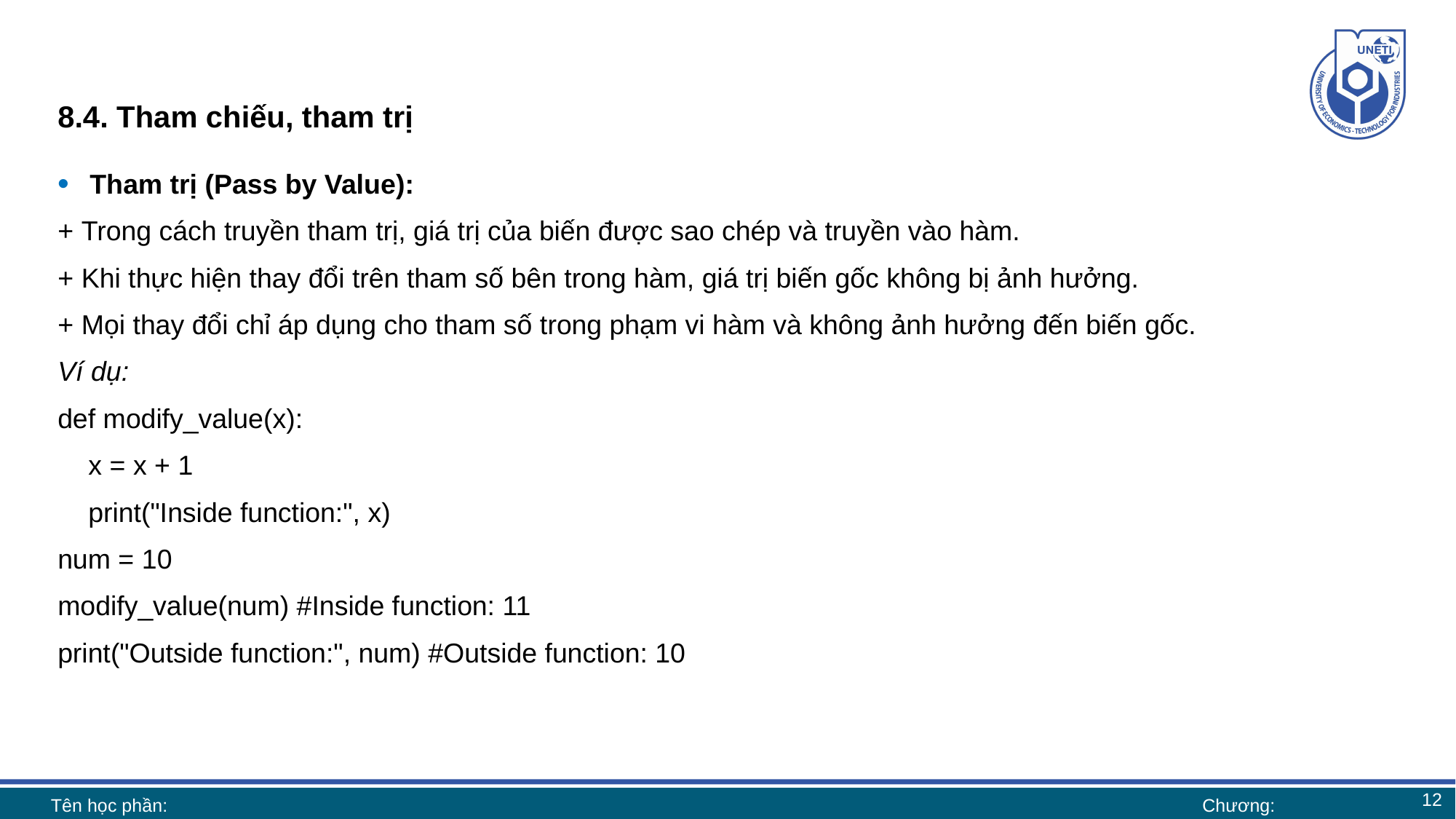

# 8.4. Tham chiếu, tham trị
Tham trị (Pass by Value):
+ Trong cách truyền tham trị, giá trị của biến được sao chép và truyền vào hàm.
+ Khi thực hiện thay đổi trên tham số bên trong hàm, giá trị biến gốc không bị ảnh hưởng.
+ Mọi thay đổi chỉ áp dụng cho tham số trong phạm vi hàm và không ảnh hưởng đến biến gốc.
Ví dụ:
def modify_value(x):
    x = x + 1
    print("Inside function:", x)
num = 10
modify_value(num) #Inside function: 11
print("Outside function:", num) #Outside function: 10
12
Tên học phần:
Chương: